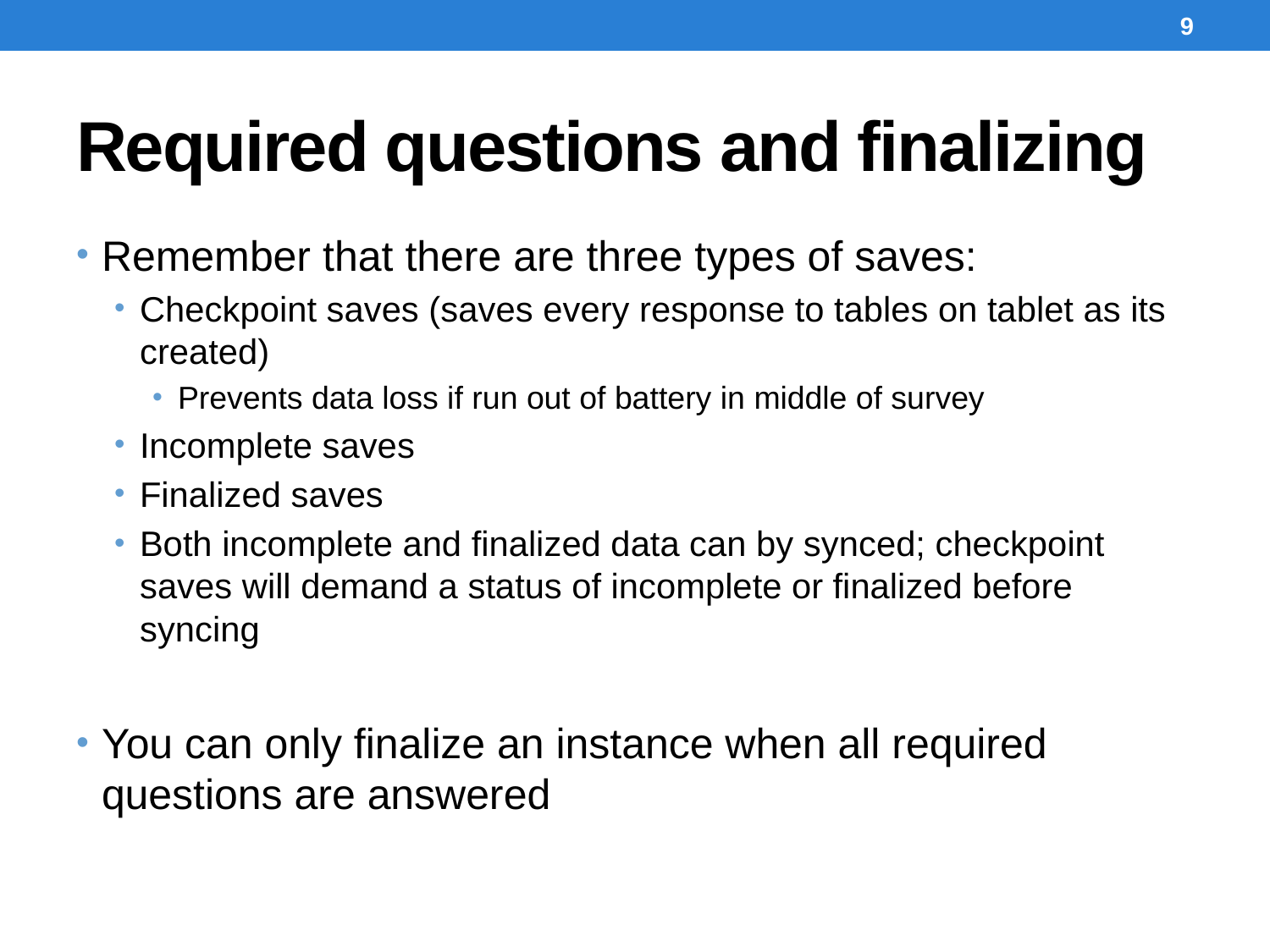

9
# Required questions and finalizing
Remember that there are three types of saves:
Checkpoint saves (saves every response to tables on tablet as its created)
Prevents data loss if run out of battery in middle of survey
Incomplete saves
Finalized saves
Both incomplete and finalized data can by synced; checkpoint saves will demand a status of incomplete or finalized before syncing

You can only finalize an instance when all required questions are answered